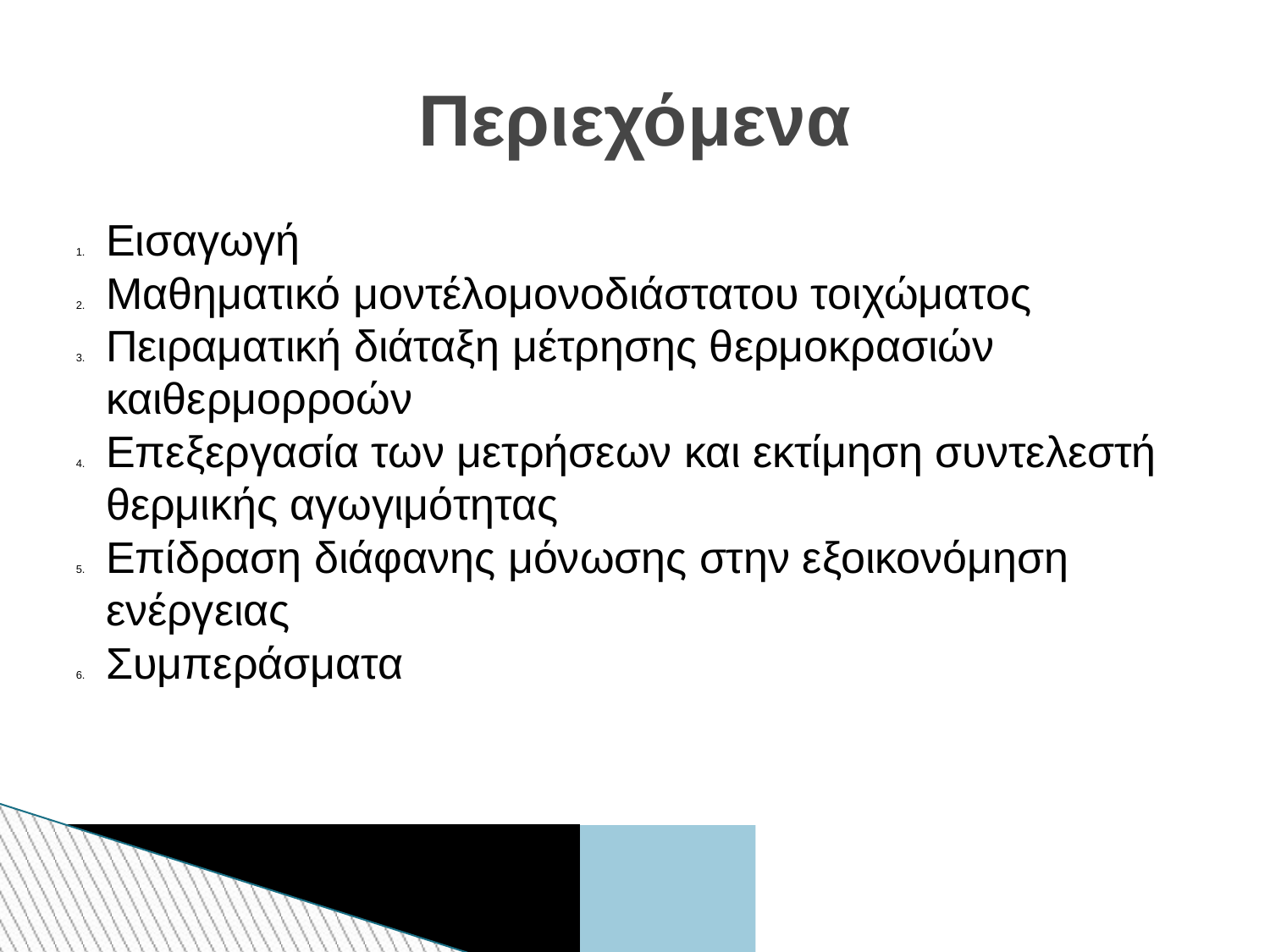

Περιεχόμενα
Εισαγωγή
Μαθηματικό μοντέλομονοδιάστατου τοιχώματος
Πειραματική διάταξη μέτρησης θερμοκρασιών καιθερμορροών
Επεξεργασία των μετρήσεων και εκτίμηση συντελεστή θερμικής αγωγιμότητας
Επίδραση διάφανης μόνωσης στην εξοικονόμηση ενέργειας
Συμπεράσματα